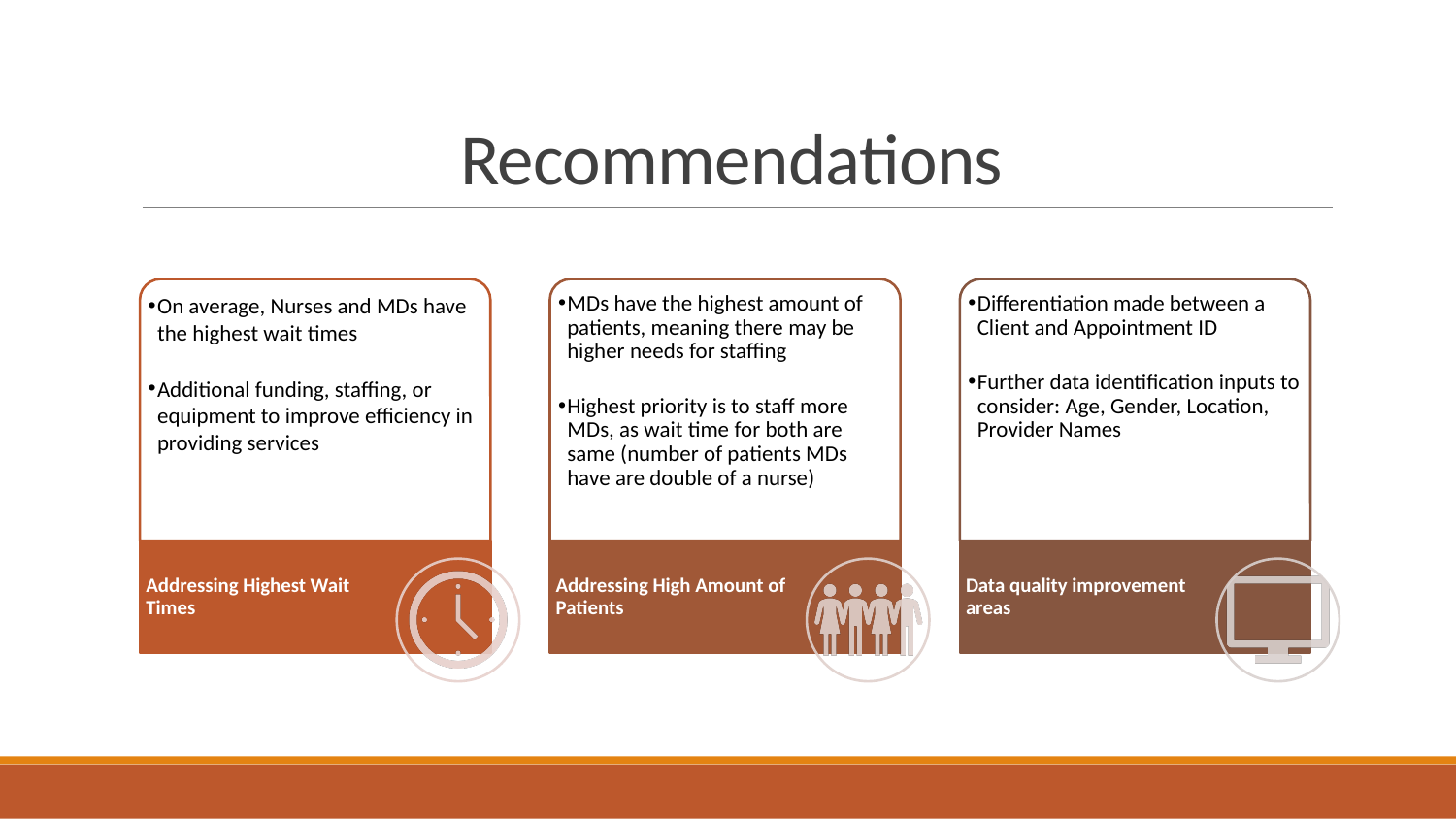

# Recommendations
On average, Nurses and MDs have the highest wait times
Additional funding, staffing, or equipment to improve efficiency in providing services
Addressing Highest Wait Times
MDs have the highest amount of patients, meaning there may be higher needs for staffing

Highest priority is to staff more MDs, as wait time for both are same (number of patients MDs have are double of a nurse)
Addressing High Amount of Patients
Differentiation made between a Client and Appointment ID

Further data identification inputs to consider: Age, Gender, Location, Provider Names
Data quality improvement areas